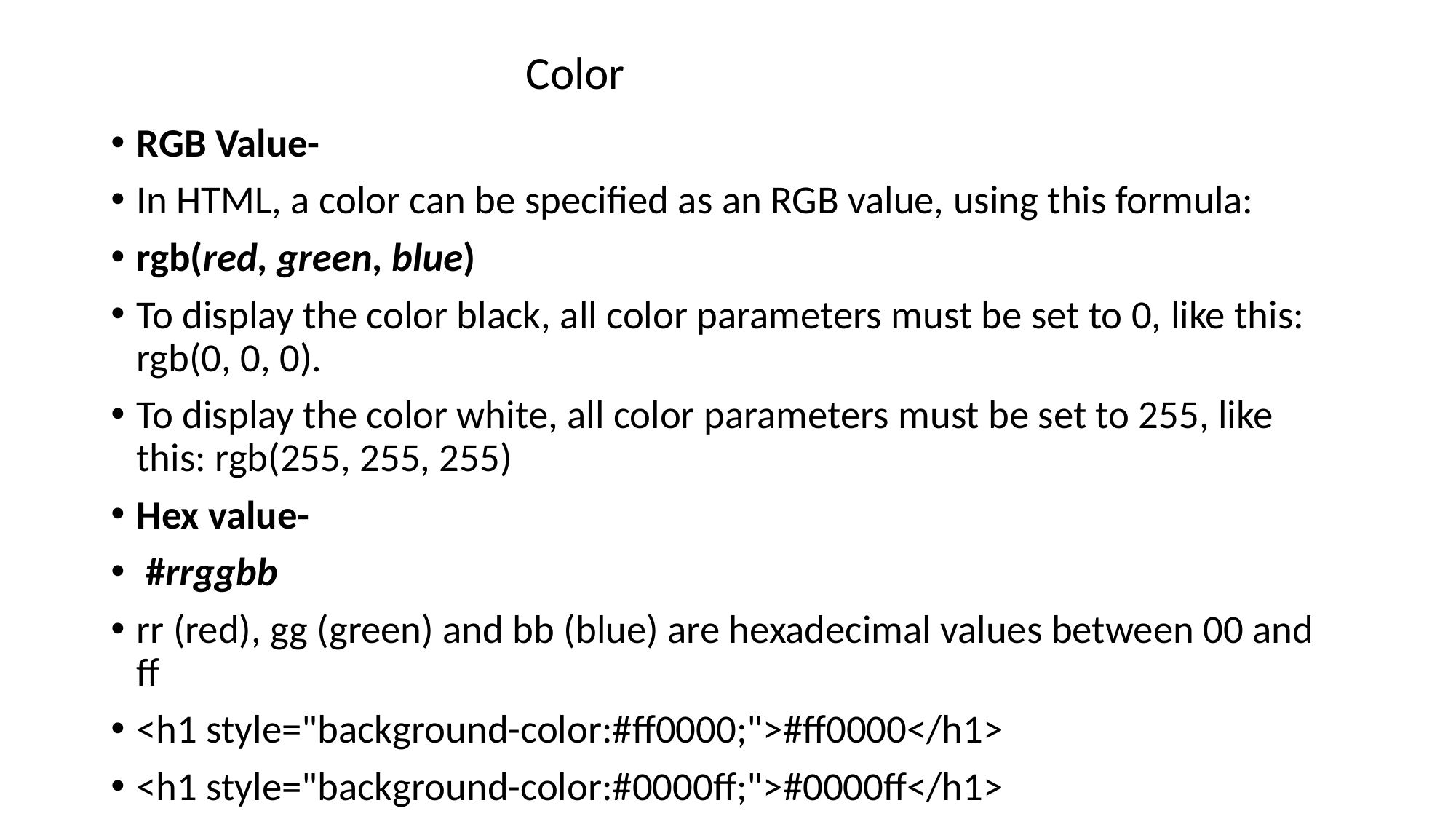

# Color
RGB Value-
In HTML, a color can be specified as an RGB value, using this formula:
rgb(red, green, blue)
To display the color black, all color parameters must be set to 0, like this: rgb(0, 0, 0).
To display the color white, all color parameters must be set to 255, like this: rgb(255, 255, 255)
Hex value-
 #rrggbb
rr (red), gg (green) and bb (blue) are hexadecimal values between 00 and ff
<h1 style="background-color:#ff0000;">#ff0000</h1>
<h1 style="background-color:#0000ff;">#0000ff</h1>